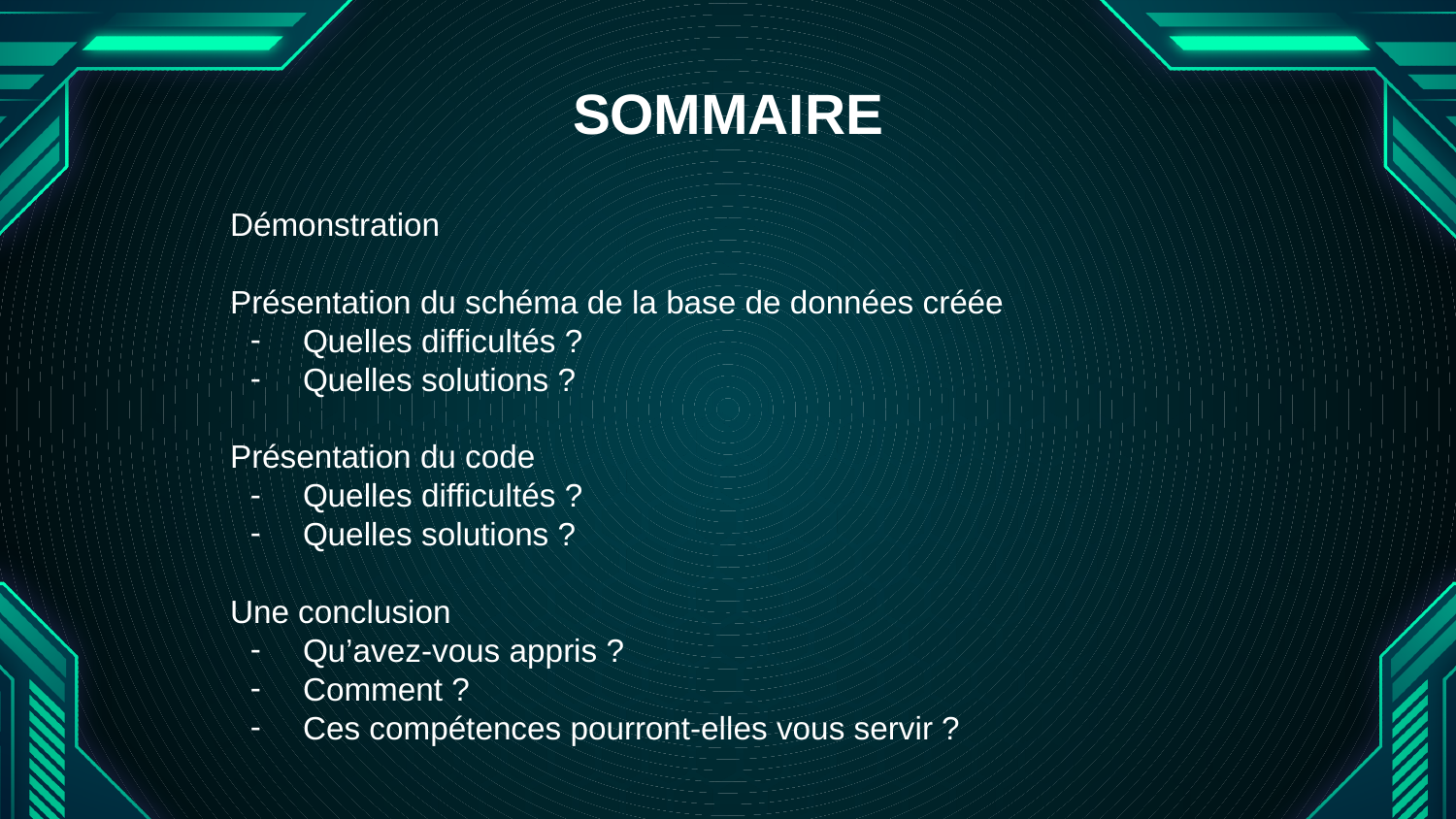

# SOMMAIRE
Démonstration

Présentation du schéma de la base de données créée
Quelles difficultés ?
Quelles solutions ?

Présentation du code
Quelles difficultés ?
Quelles solutions ?

Une conclusion
Qu’avez-vous appris ?
Comment ?
Ces compétences pourront-elles vous servir ?